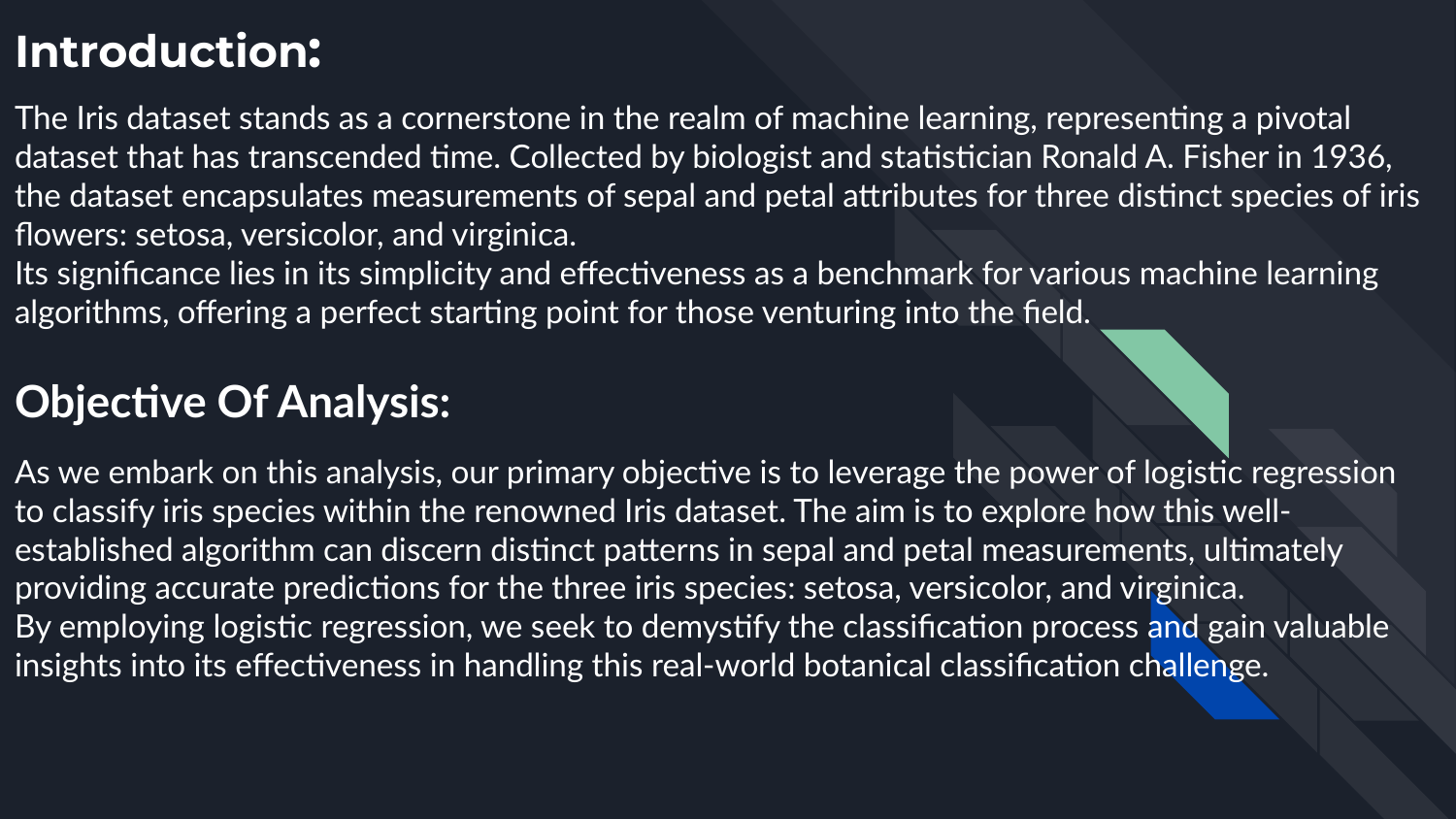

# Introduction:
The Iris dataset stands as a cornerstone in the realm of machine learning, representing a pivotal dataset that has transcended time. Collected by biologist and statistician Ronald A. Fisher in 1936, the dataset encapsulates measurements of sepal and petal attributes for three distinct species of iris flowers: setosa, versicolor, and virginica.
Its significance lies in its simplicity and effectiveness as a benchmark for various machine learning algorithms, offering a perfect starting point for those venturing into the field.
Objective Of Analysis:
As we embark on this analysis, our primary objective is to leverage the power of logistic regression to classify iris species within the renowned Iris dataset. The aim is to explore how this well-established algorithm can discern distinct patterns in sepal and petal measurements, ultimately providing accurate predictions for the three iris species: setosa, versicolor, and virginica.
By employing logistic regression, we seek to demystify the classification process and gain valuable insights into its effectiveness in handling this real-world botanical classification challenge.